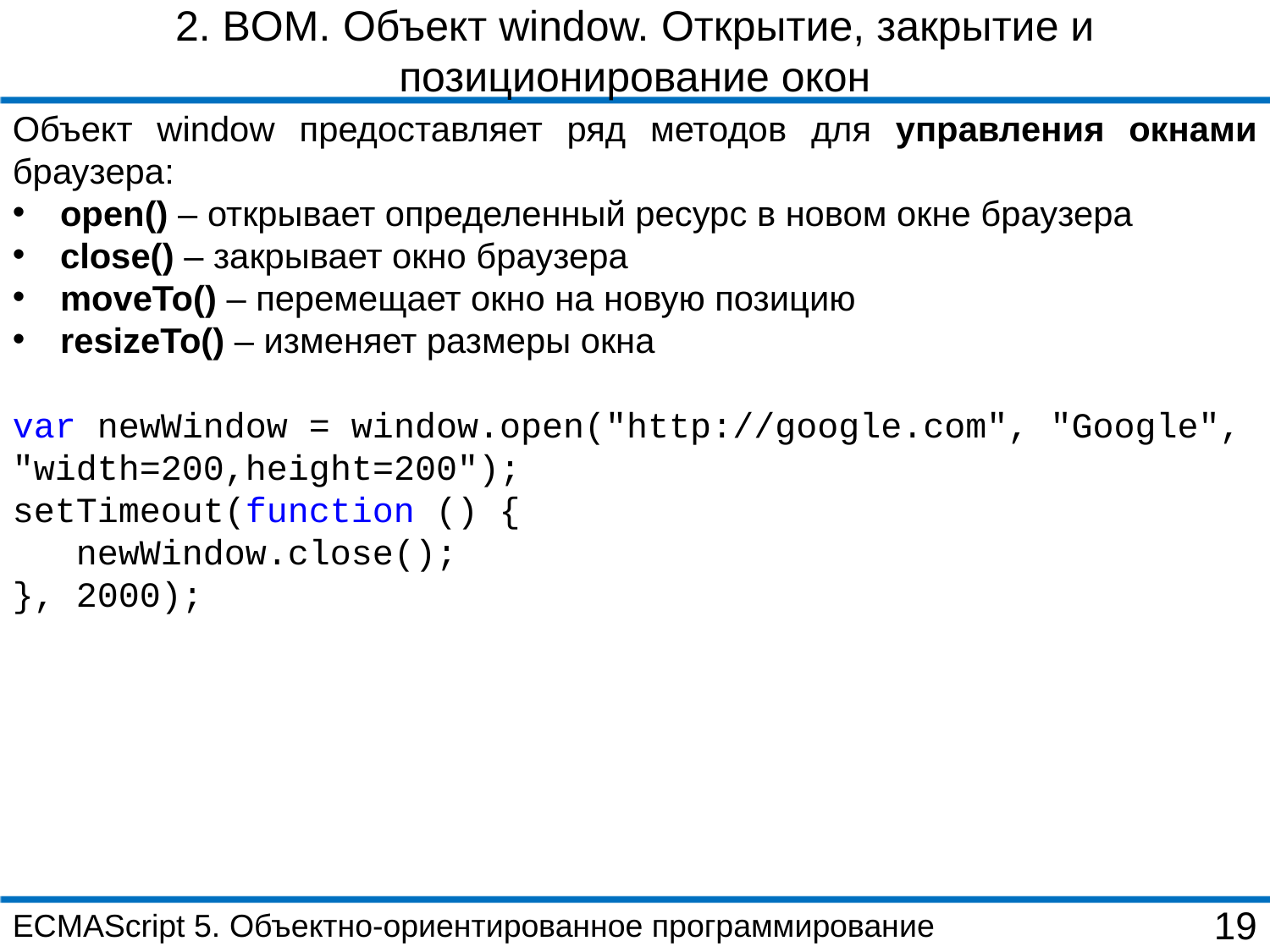

2. BOM. Объект window. Открытие, закрытие и позиционирование окон
Объект window предоставляет ряд методов для управления окнами браузера:
open() – открывает определенный ресурс в новом окне браузера
close() – закрывает окно браузера
moveTo() – перемещает окно на новую позицию
resizeTo() – изменяет размеры окна

var newWindow = window.open("http://google.com", "Google", "width=200,height=200");
setTimeout(function () {
   newWindow.close();
}, 2000);
ECMAScript 5. Объектно-ориентированное программирование
19